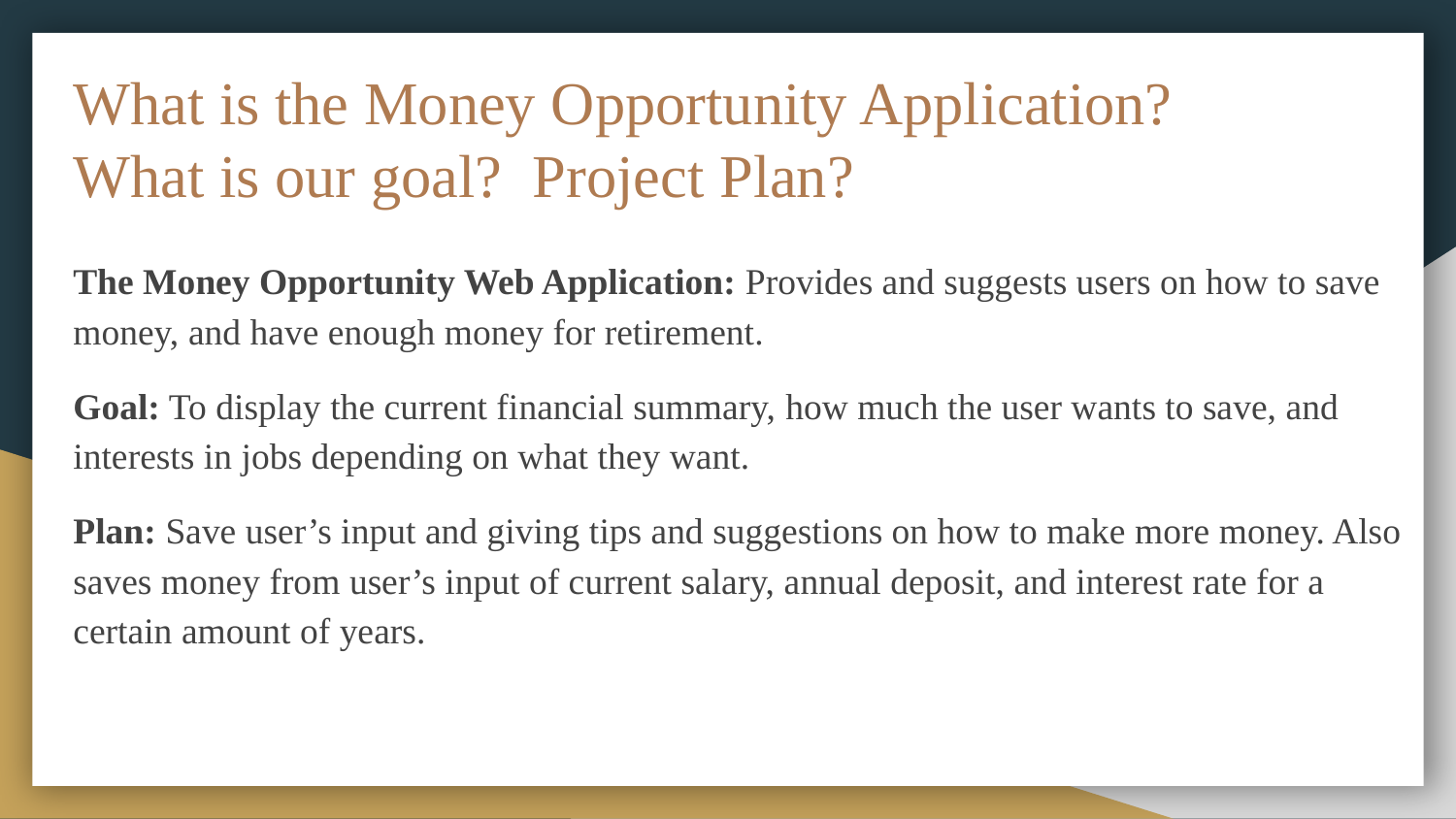

# What is the Money Opportunity Application? What is our goal?  Project Plan?
The Money Opportunity Web Application: Provides and suggests users on how to save money, and have enough money for retirement.
Goal: To display the current financial summary, how much the user wants to save, and interests in jobs depending on what they want.
Plan: Save user’s input and giving tips and suggestions on how to make more money. Also saves money from user’s input of current salary, annual deposit, and interest rate for a certain amount of years.